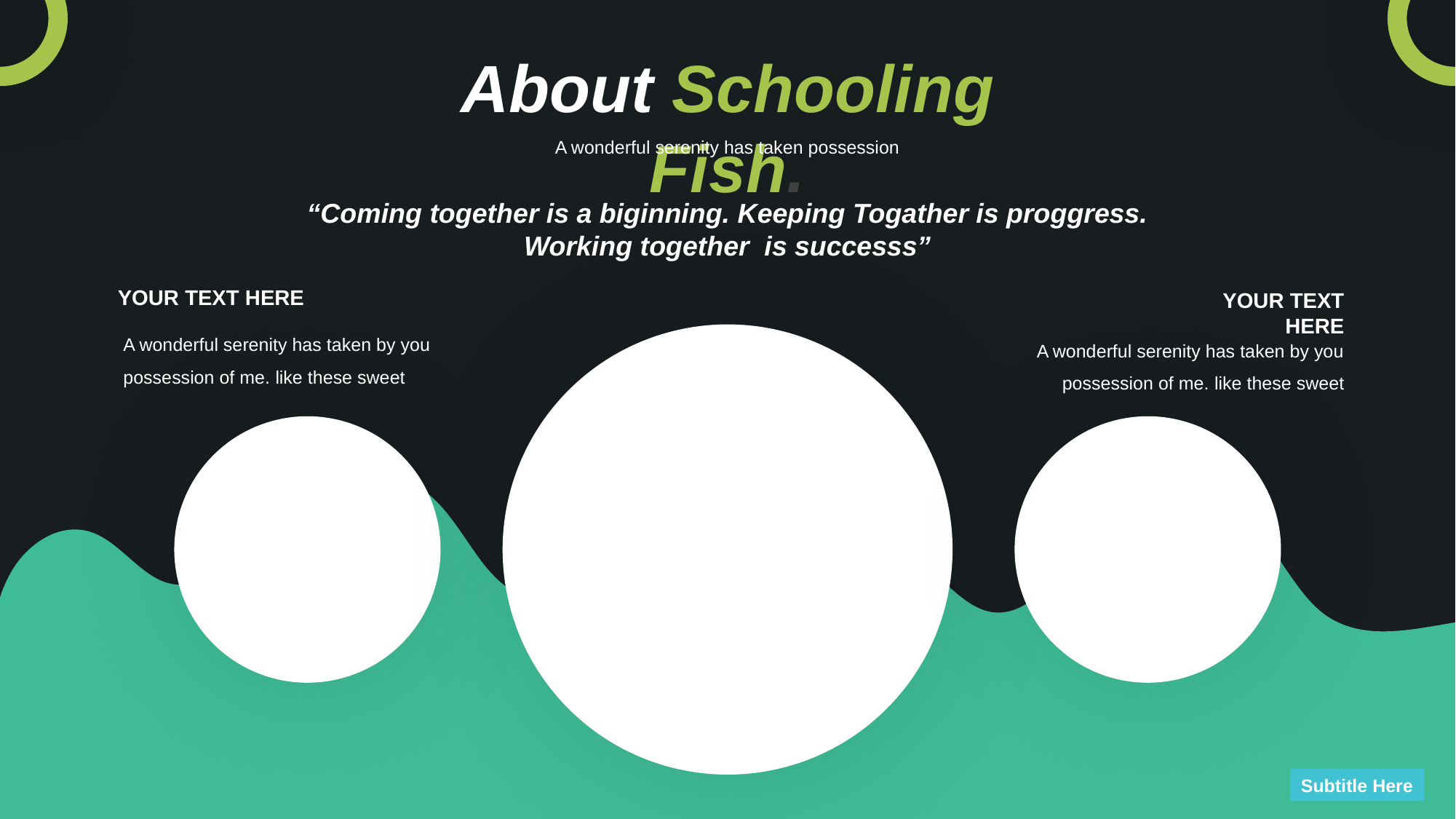

About Schooling Fish.
A wonderful serenity has taken possession
“Coming together is a biginning. Keeping Togather is proggress. Working together  is successs”
YOUR TEXT HERE
YOUR TEXT HERE
A wonderful serenity has taken by you possession of me. like these sweet
A wonderful serenity has taken by you possession of me. like these sweet

Subtitle Here